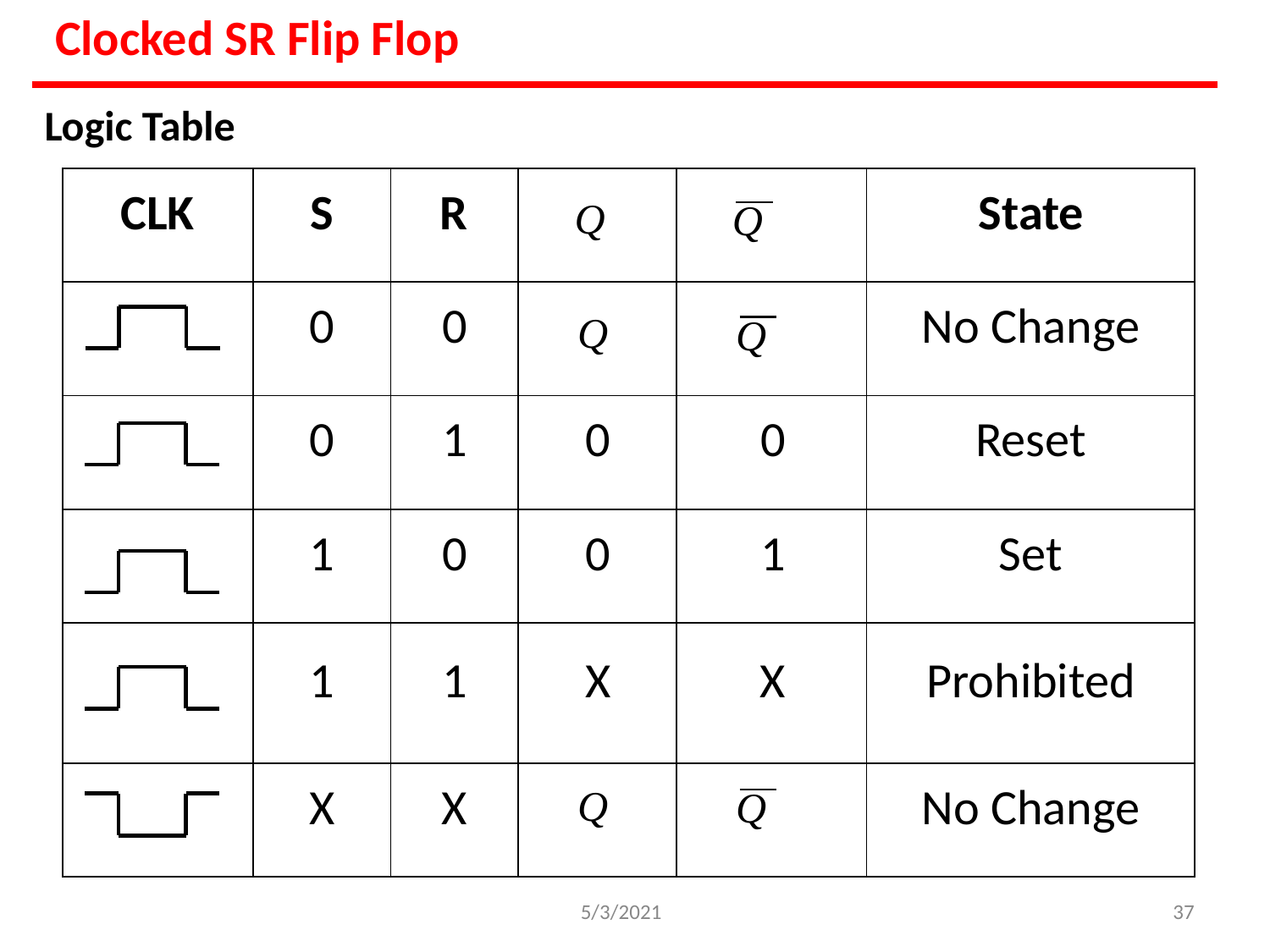

# Clocked SR Flip Flop

Logic Table
| CLK | S | R | Q | Q | State |
| --- | --- | --- | --- | --- | --- |
|  | 0 | 0 | Q | Q | No Change |
|  | 0 | 1 | 0 | 0 | Reset |
|  | 1 | 0 | 0 | 1 | Set |
|  | 1 | 1 | X | X | Prohibited |
|  | X | X | Q | Q | No Change |

5/3/2021
37